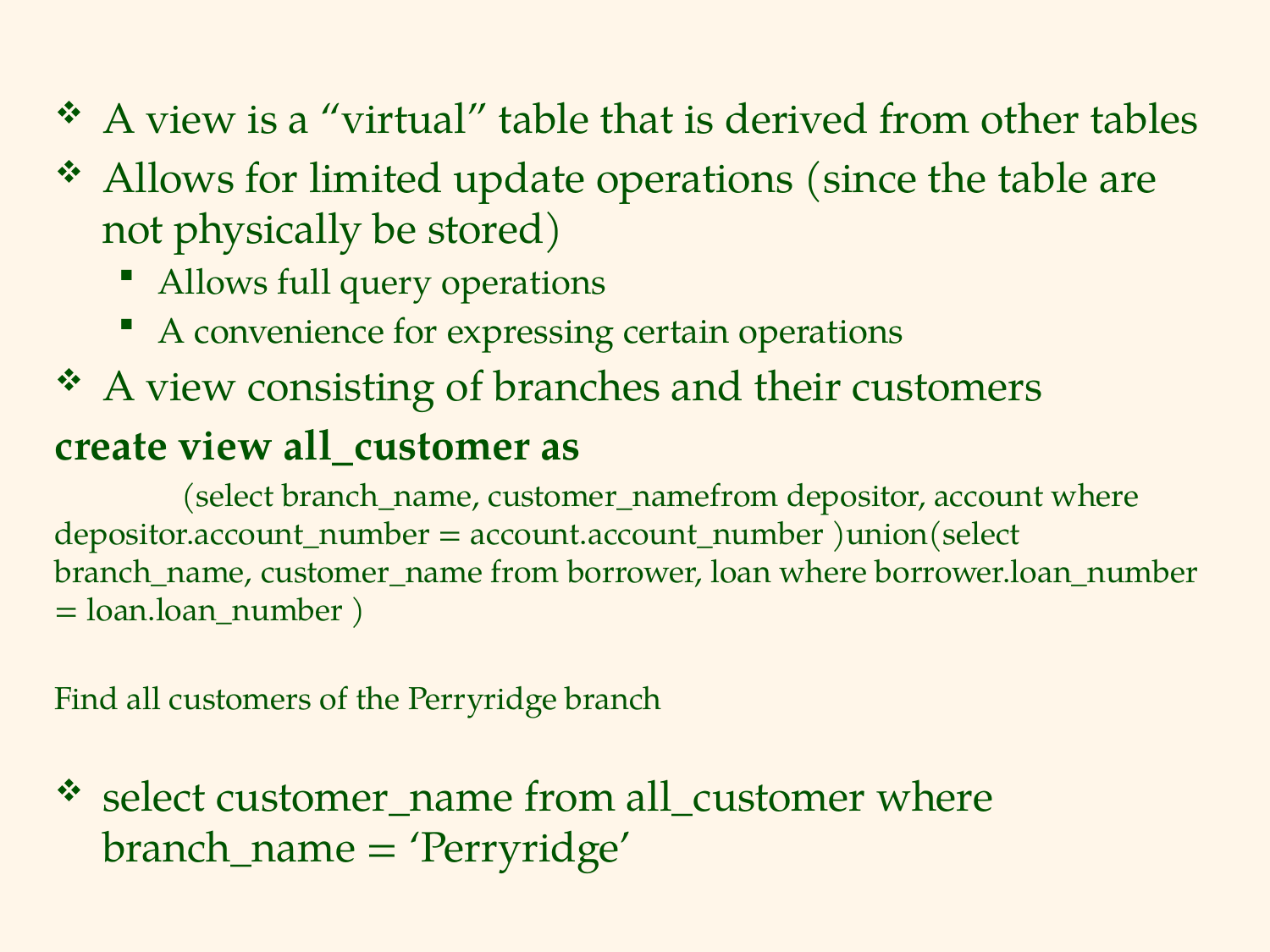

A view is a “virtual” table that is derived from other tables
Allows for limited update operations (since the table are not physically be stored)
Allows full query operations
A convenience for expressing certain operations
A view consisting of branches and their customers
create view all_customer as
	(select branch_name, customer_namefrom depositor, account where depositor.account_number = account.account_number )union(select branch_name, customer_name from borrower, loan where borrower.loan_number = loan.loan_number )

Find all customers of the Perryridge branch

select customer_name from all_customer where branch_name = ‘Perryridge’